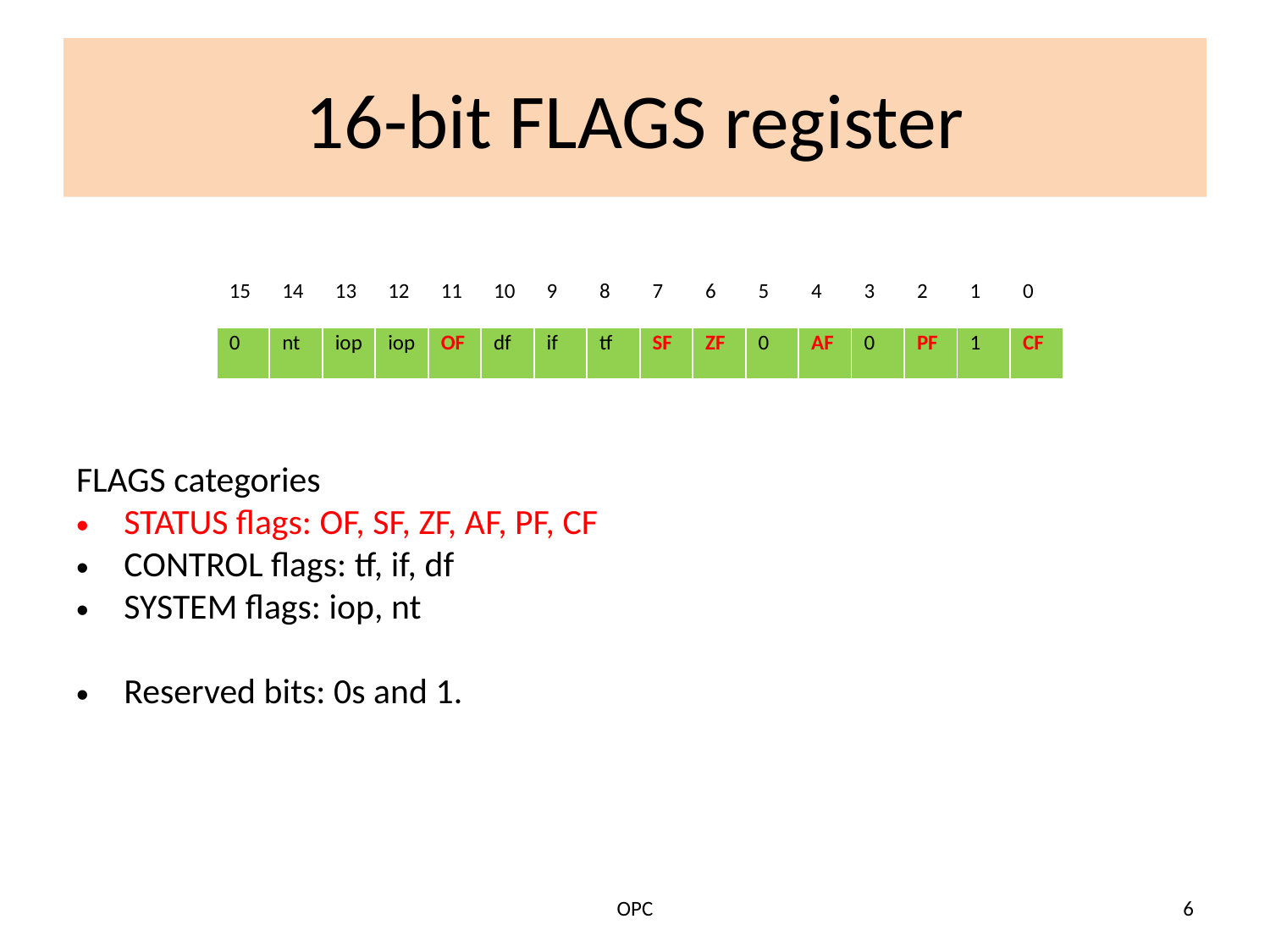

# 16-bit FLAGS register
| 15 | 14 | 13 | 12 | 11 | 10 | 9 | 8 | 7 | 6 | 5 | 4 | 3 | 2 | 1 | 0 |
| --- | --- | --- | --- | --- | --- | --- | --- | --- | --- | --- | --- | --- | --- | --- | --- |
| 0 | nt | iop | iop | OF | df | if | tf | SF | ZF | 0 | AF | 0 | PF | 1 | CF |
FLAGS categories
STATUS flags: OF, SF, ZF, AF, PF, CF
CONTROL flags: tf, if, df
SYSTEM flags: iop, nt

Reserved bits: 0s and 1.
OPC
6